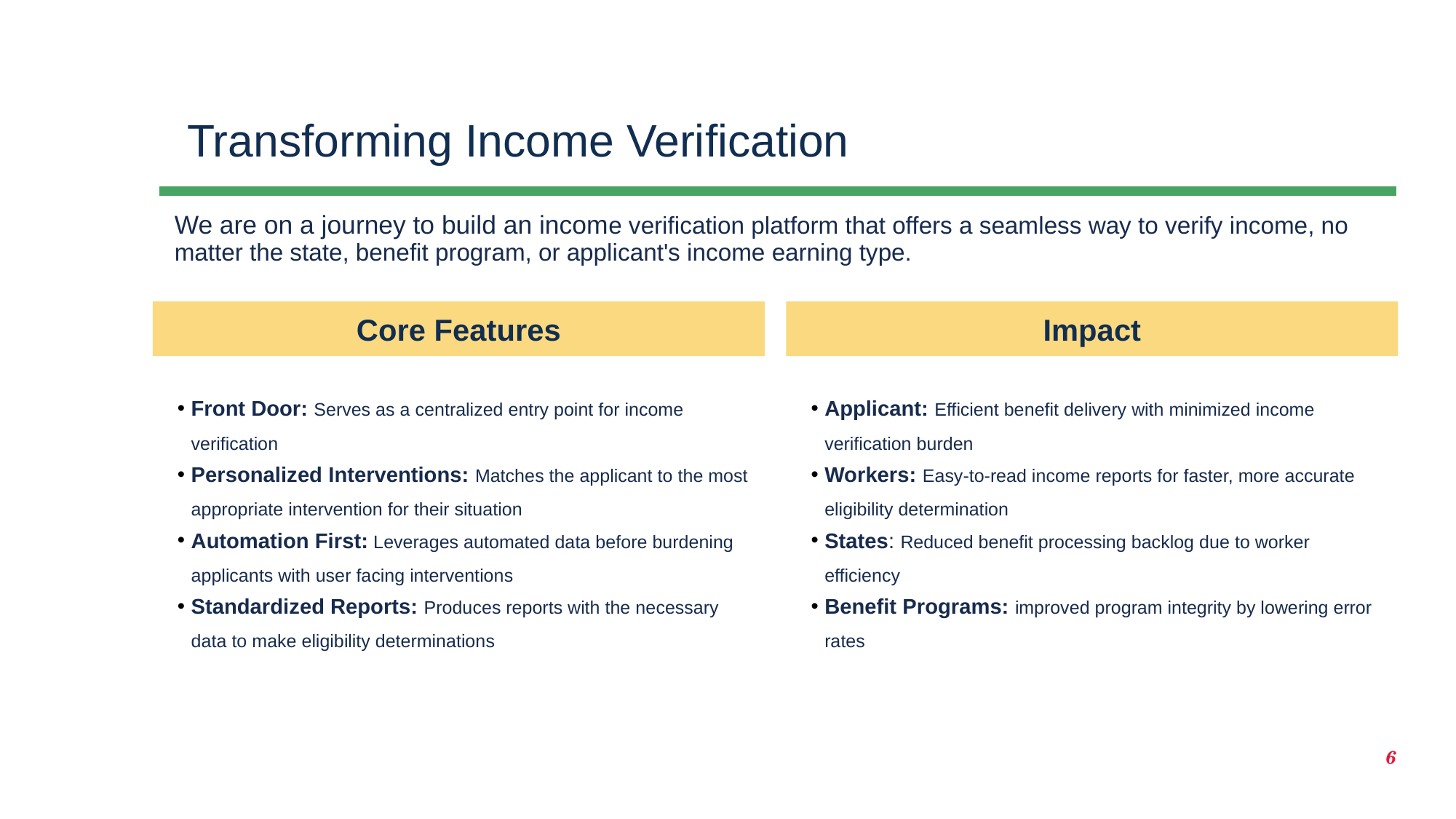

Transforming Income Verification
We are on a journey to build an income verification platform that offers a seamless way to verify income, no matter the state, benefit program, or applicant's income earning type.
Core Features
Impact
Front Door: Serves as a centralized entry point for income verification​
Personalized Interventions: Matches the applicant to the most appropriate intervention for their situation​
Automation First: Leverages automated data before burdening applicants with user facing interventions​
Standardized Reports: Produces reports with the necessary data to make eligibility determinations
Applicant: Efficient benefit delivery with minimized income verification burden
Workers: Easy-to-read income reports for faster, more accurate eligibility determination
States: Reduced benefit processing backlog due to worker efficiency
Benefit Programs: improved program integrity by lowering error rates
6